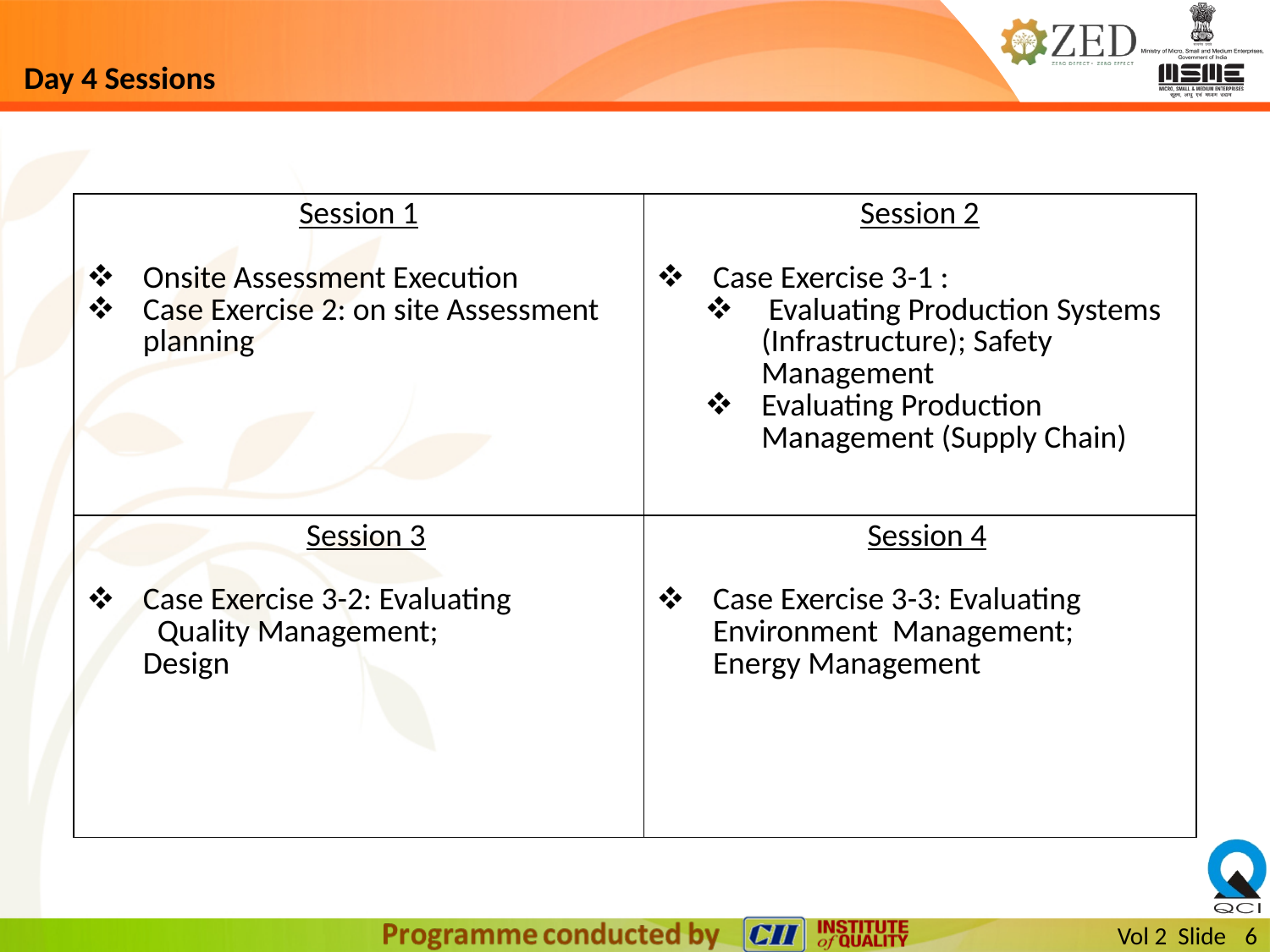

# Day 4 Sessions
| Session 1 Onsite Assessment Execution Case Exercise 2: on site Assessment planning | Session 2 Case Exercise 3-1 : Evaluating Production Systems (Infrastructure); Safety Management Evaluating Production Management (Supply Chain) |
| --- | --- |
| Session 3 Case Exercise 3-2: Evaluating Quality Management; Design | Session 4 Case Exercise 3-3: Evaluating Environment Management; Energy Management |